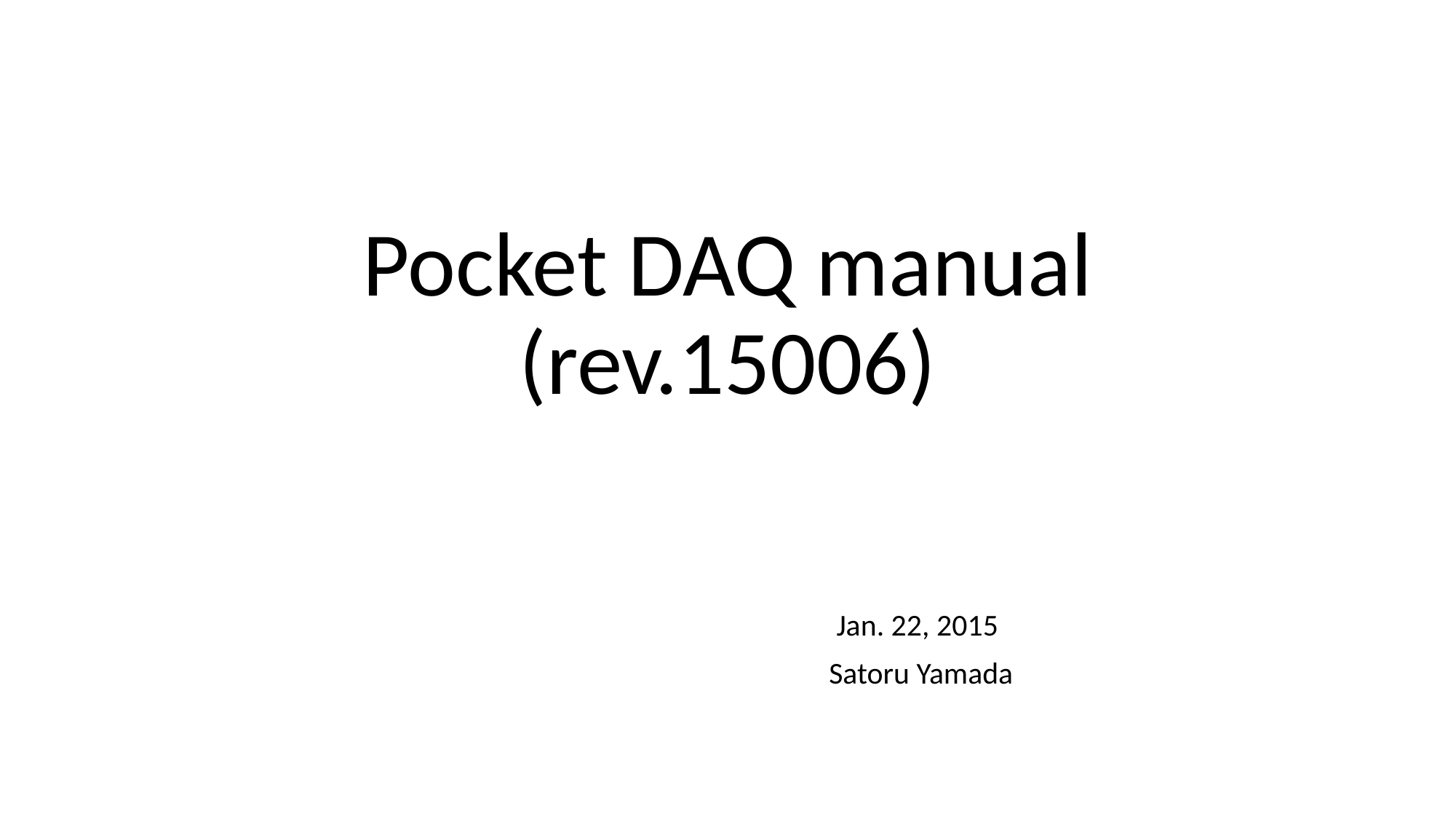

# Pocket DAQ manual (rev.15006)
Jan. 22, 2015
Satoru Yamada